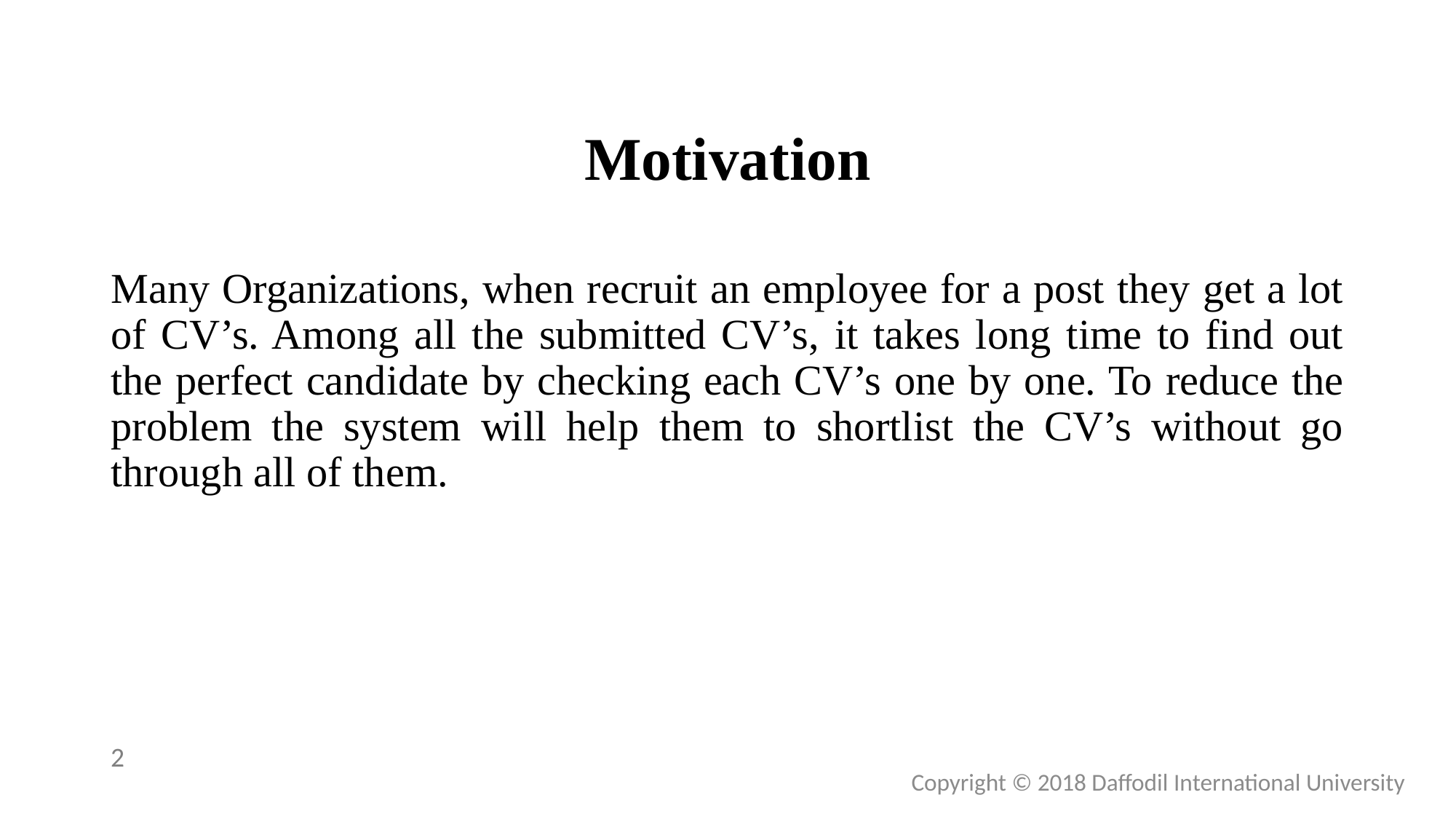

# Motivation
Many Organizations, when recruit an employee for a post they get a lot of CV’s. Among all the submitted CV’s, it takes long time to find out the perfect candidate by checking each CV’s one by one. To reduce the problem the system will help them to shortlist the CV’s without go through all of them.
2
Copyright © 2018 Daffodil International University